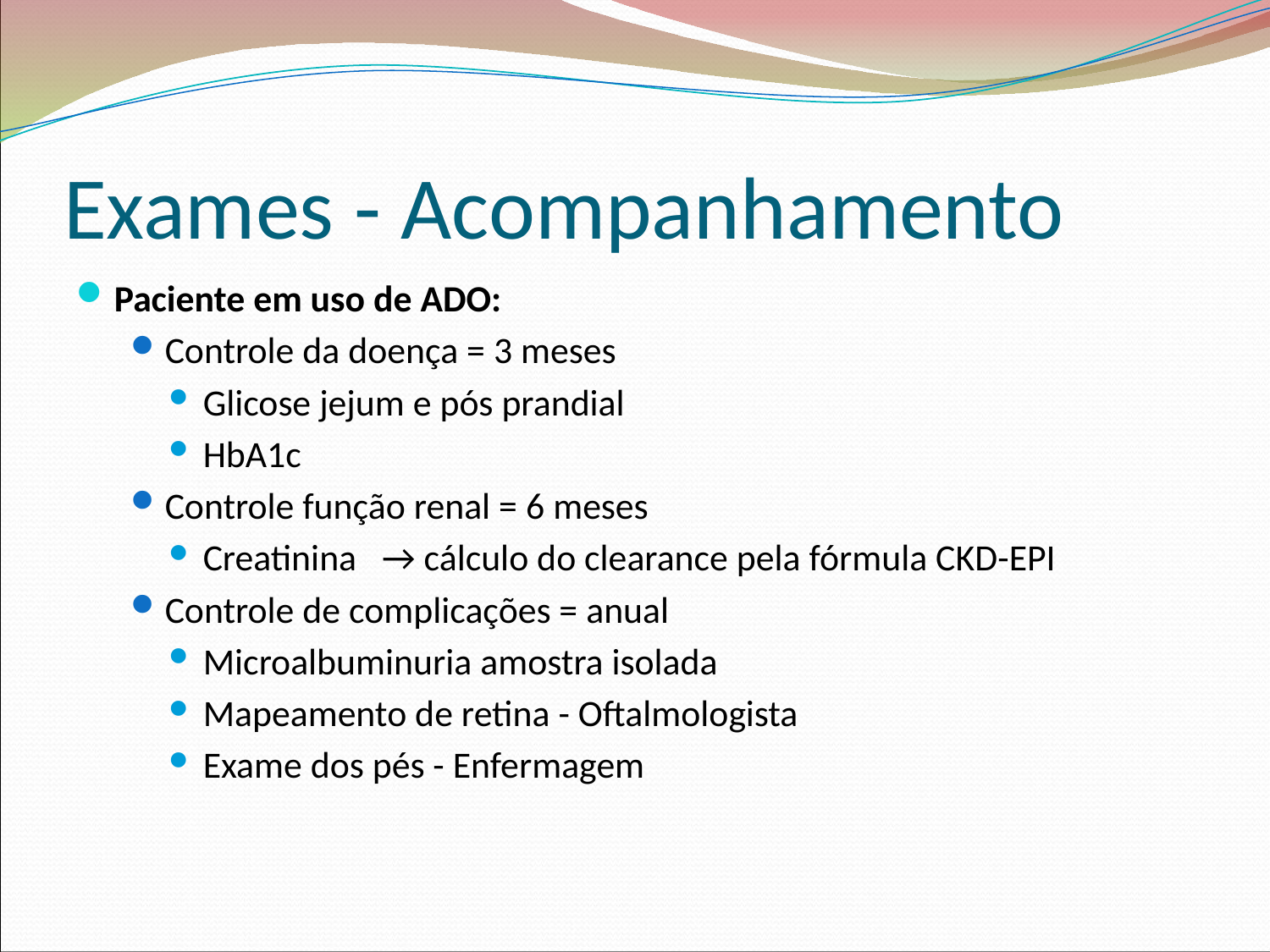

Exames - Acompanhamento
Paciente em uso de ADO:
Controle da doença = 3 meses
Glicose jejum e pós prandial
HbA1c
Controle função renal = 6 meses
Creatinina   → cálculo do clearance pela fórmula CKD-EPI
Controle de complicações = anual
Microalbuminuria amostra isolada
Mapeamento de retina - Oftalmologista
Exame dos pés - Enfermagem